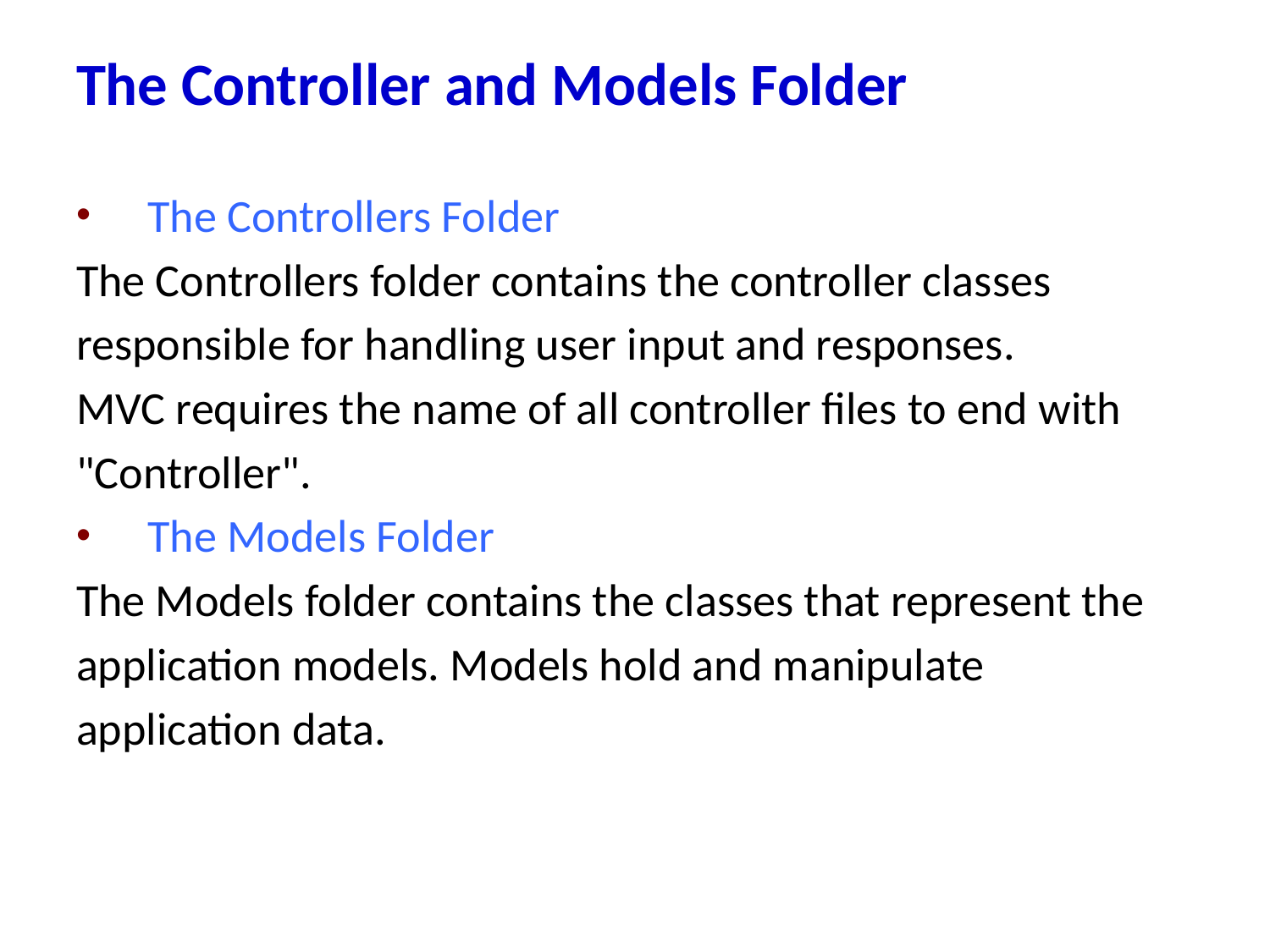

# The Controller and Models Folder
The Controllers Folder
The Controllers folder contains the controller classes
responsible for handling user input and responses.
MVC requires the name of all controller files to end with
"Controller".
The Models Folder
The Models folder contains the classes that represent the
application models. Models hold and manipulate
application data.